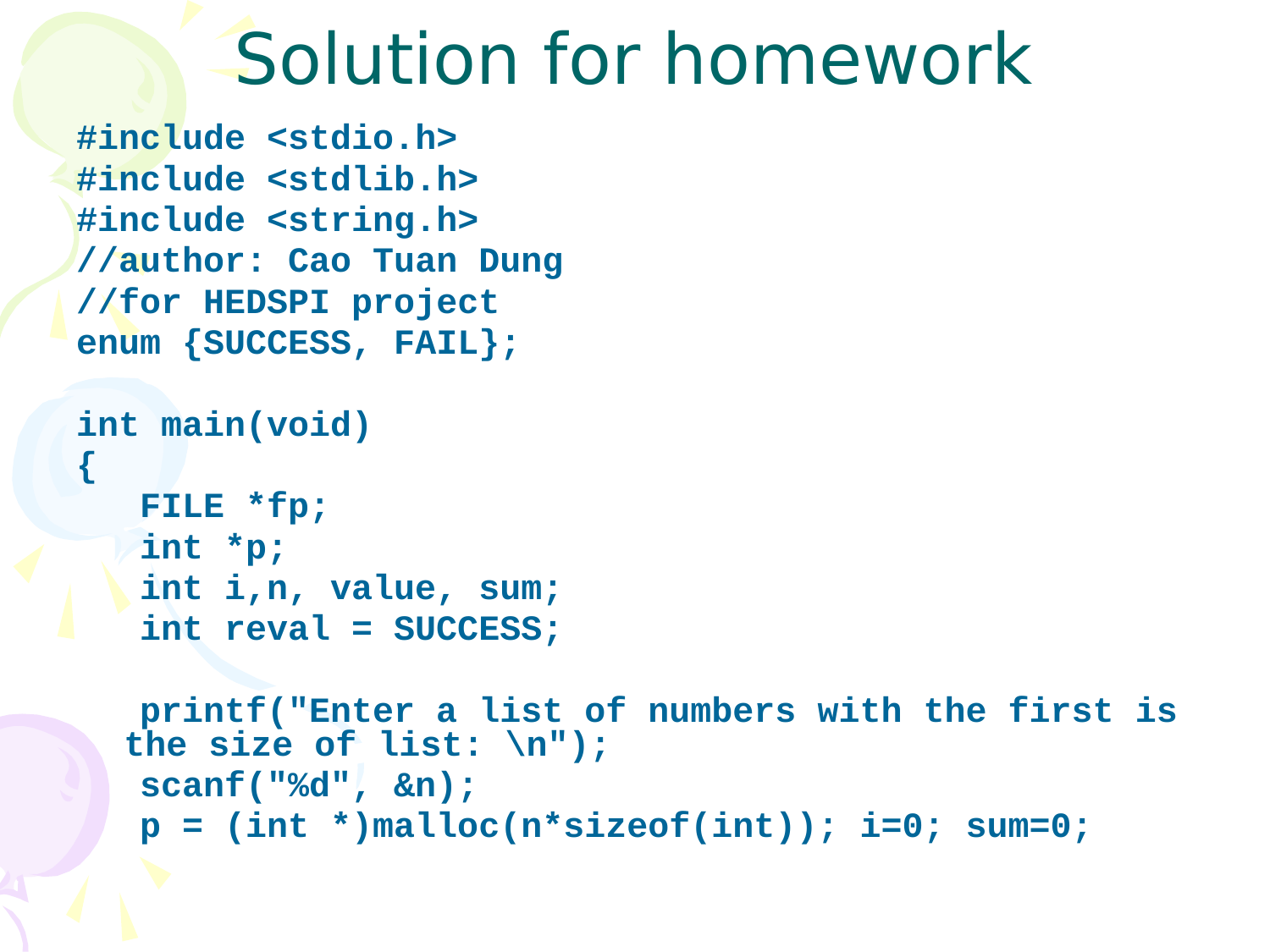

# Solution for homework
#include <stdio.h>
#include <stdlib.h>
#include <string.h>
//author: Cao Tuan Dung
//for HEDSPI project
enum {SUCCESS, FAIL};

int main(void)
{
   FILE *fp;
   int *p;
   int i,n, value, sum;
   int reval = SUCCESS;

   printf("Enter a list of numbers with the first is the size of list: \n");
   scanf("%d", &n);
   p = (int *)malloc(n*sizeof(int)); i=0; sum=0;